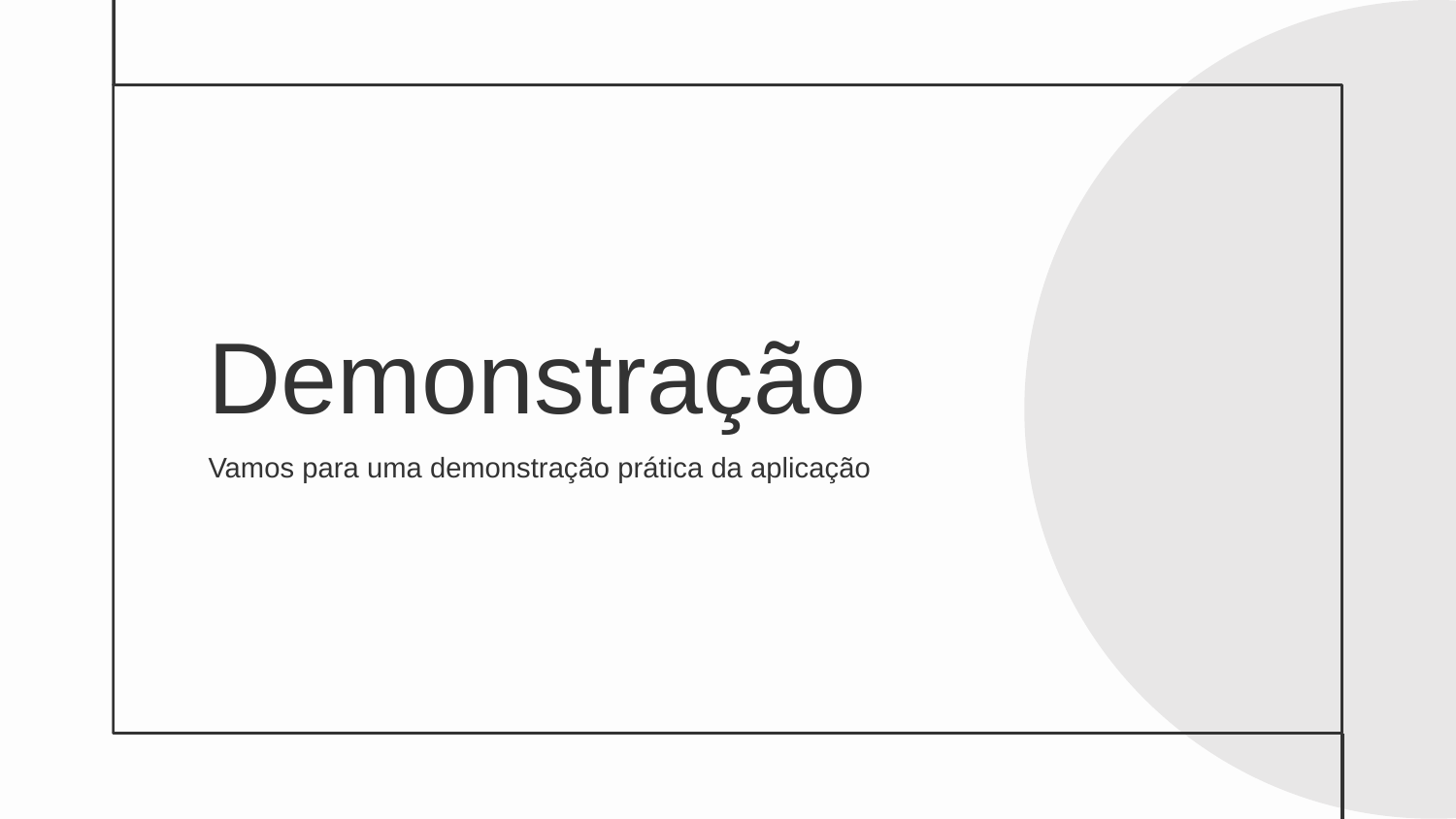

# Demonstração
Vamos para uma demonstração prática da aplicação